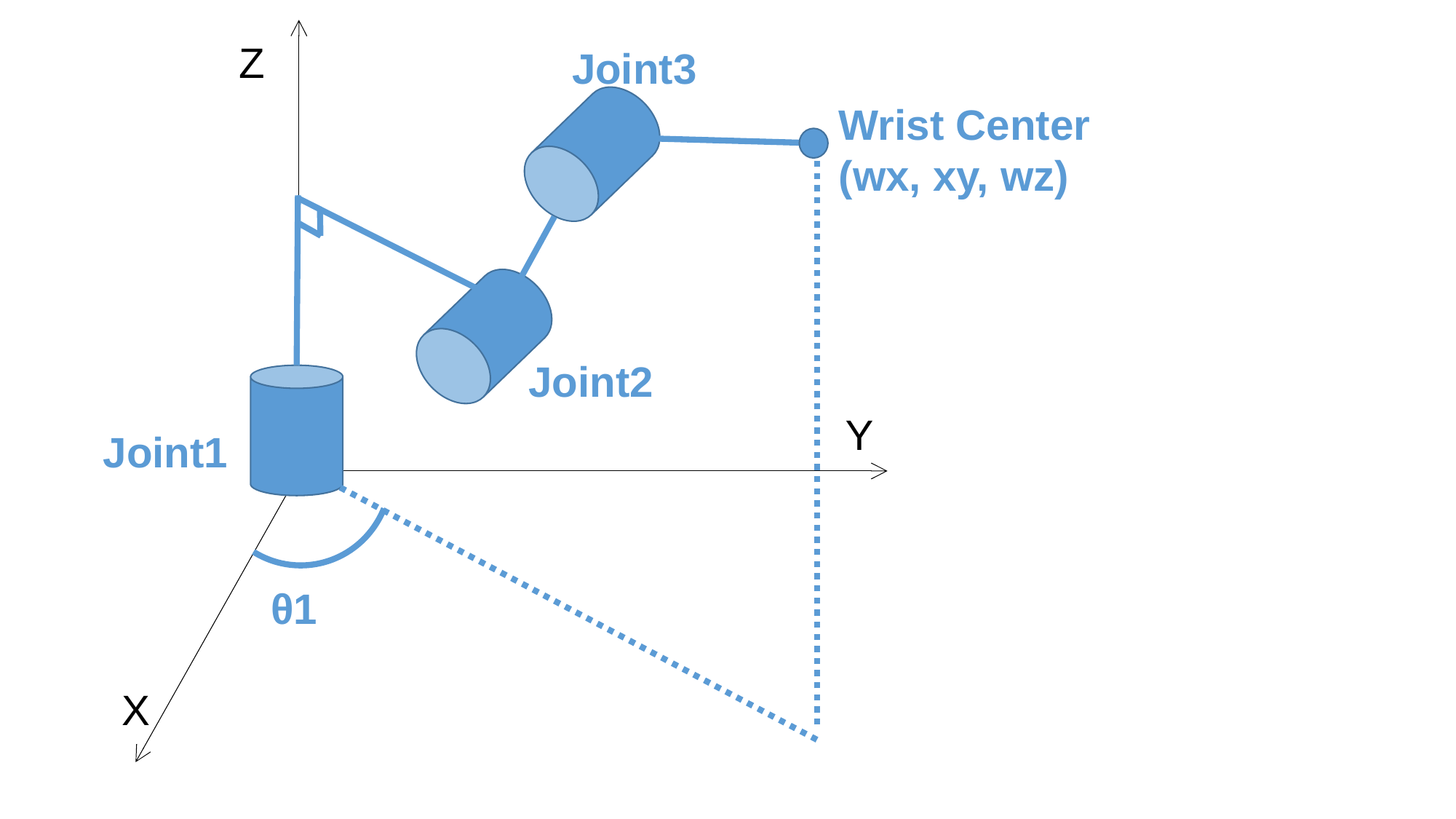

Z
Joint3

Wrist Center
(wx, xy, wz)

Joint2

Y
Joint1
θ1
X